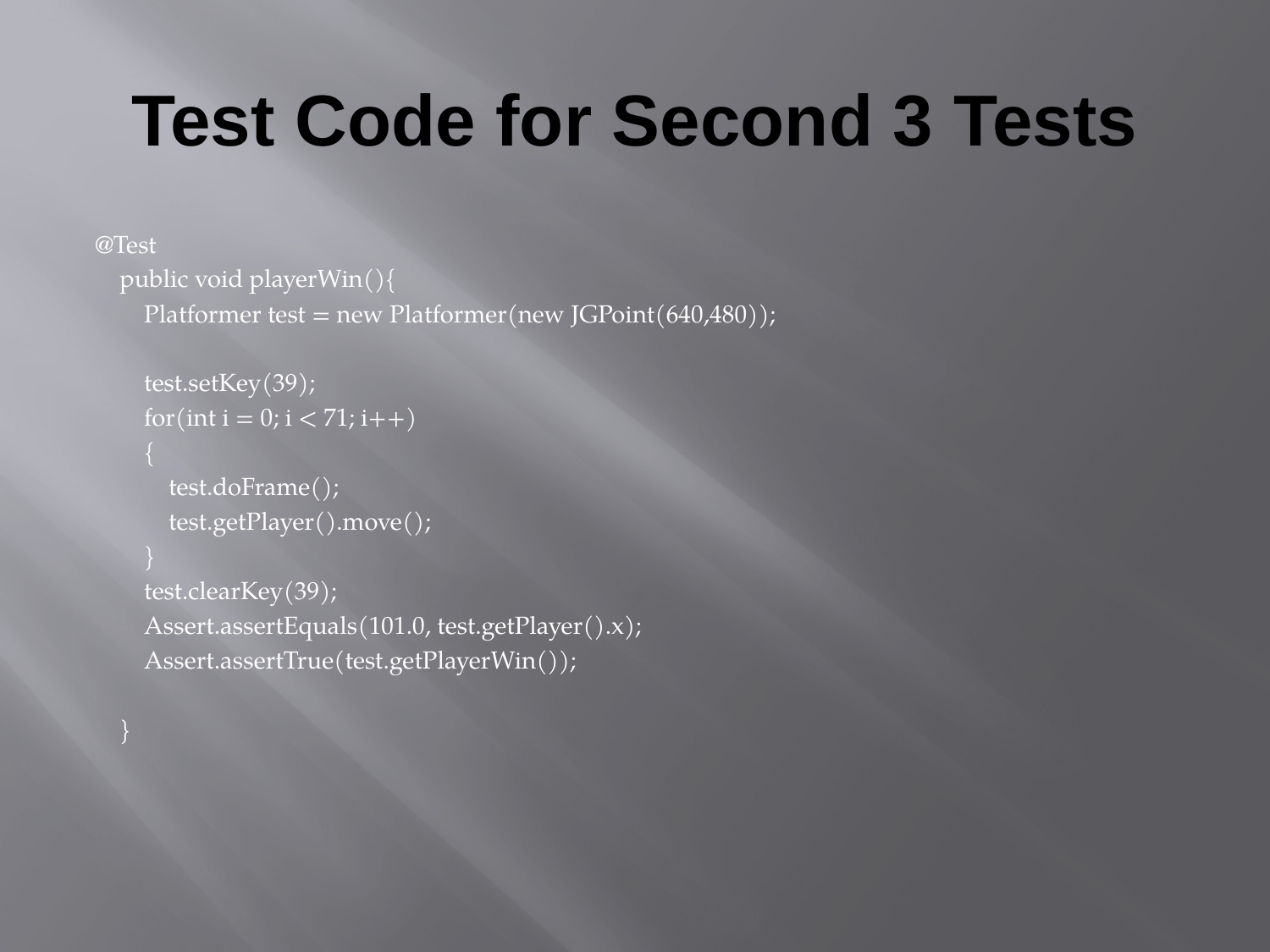

# Test Code for Second 3 Tests
@Test
    public void playerWin(){
        Platformer test = new Platformer(new JGPoint(640,480));

        test.setKey(39);
        for(int i = 0; i < 71; i++)
        {
            test.doFrame();
            test.getPlayer().move();
        }
        test.clearKey(39);
        Assert.assertEquals(101.0, test.getPlayer().x);
        Assert.assertTrue(test.getPlayerWin());

    }